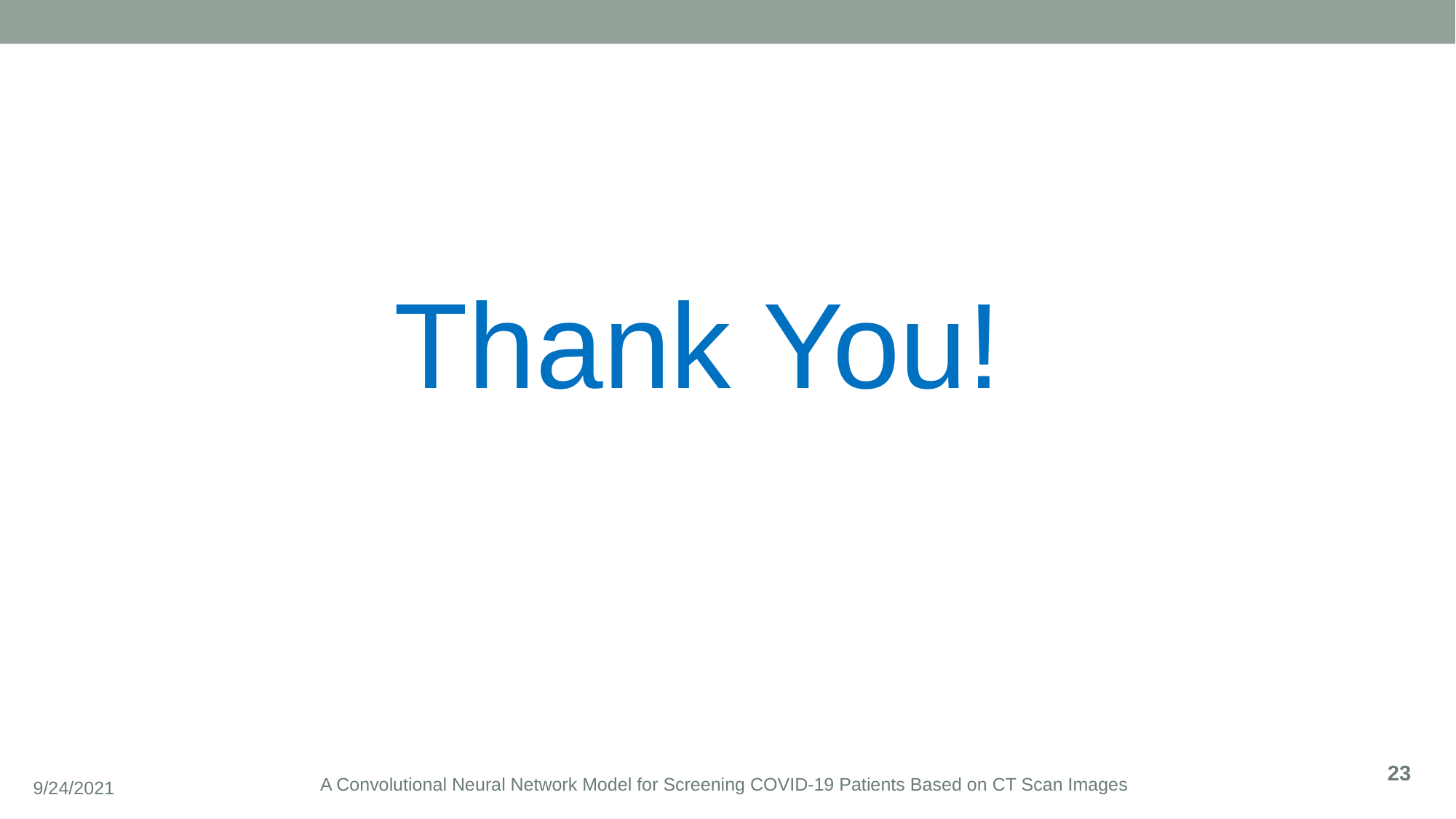

Thank You!

23
A Convolutional Neural Network Model for Screening COVID-19 Patients Based on CT Scan Images
9/24/2021